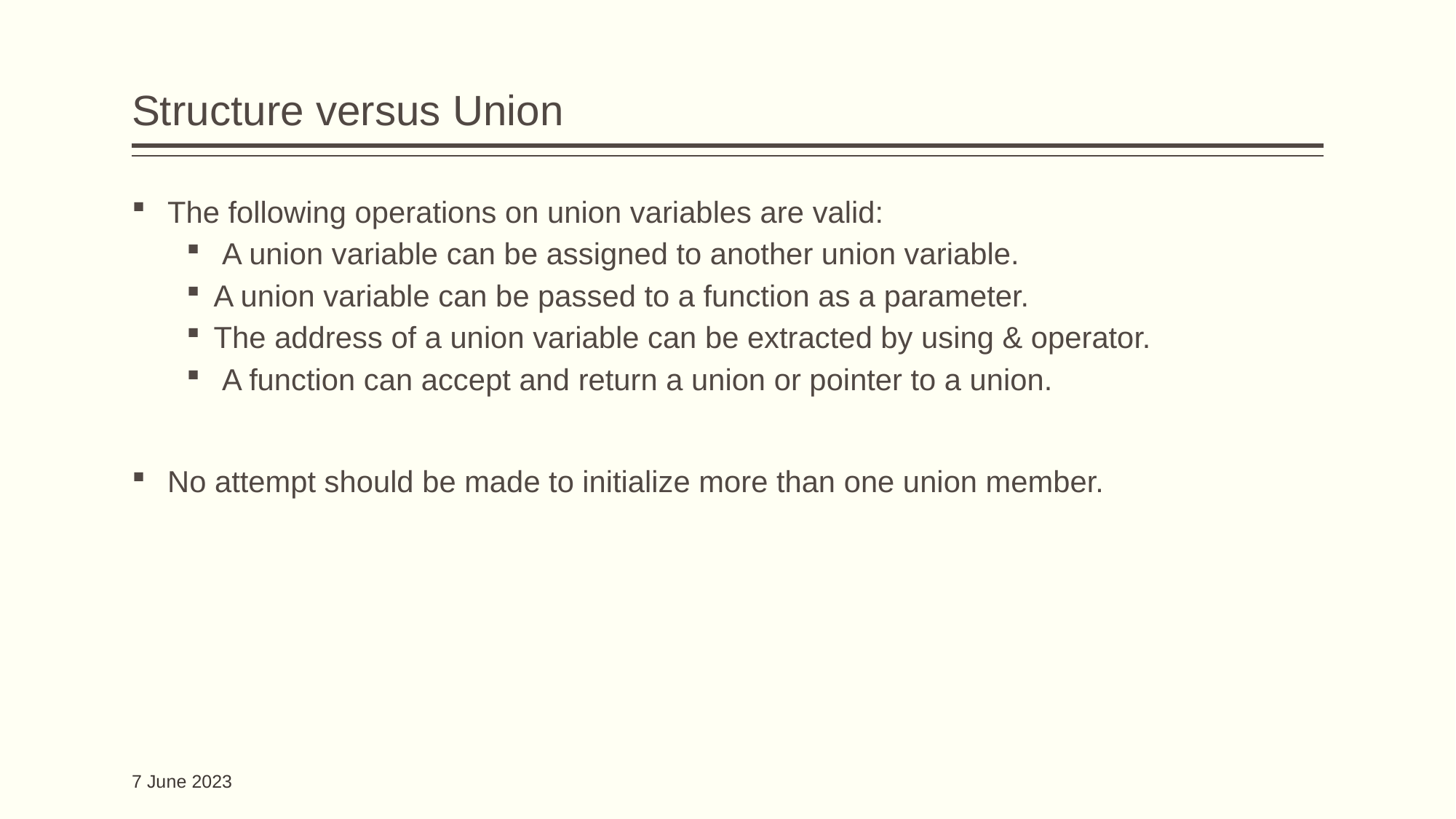

# Structure versus Union
 The following operations on union variables are valid:
 A union variable can be assigned to another union variable.
A union variable can be passed to a function as a parameter.
The address of a union variable can be extracted by using & operator.
 A function can accept and return a union or pointer to a union.

 No attempt should be made to initialize more than one union member.
7 June 2023